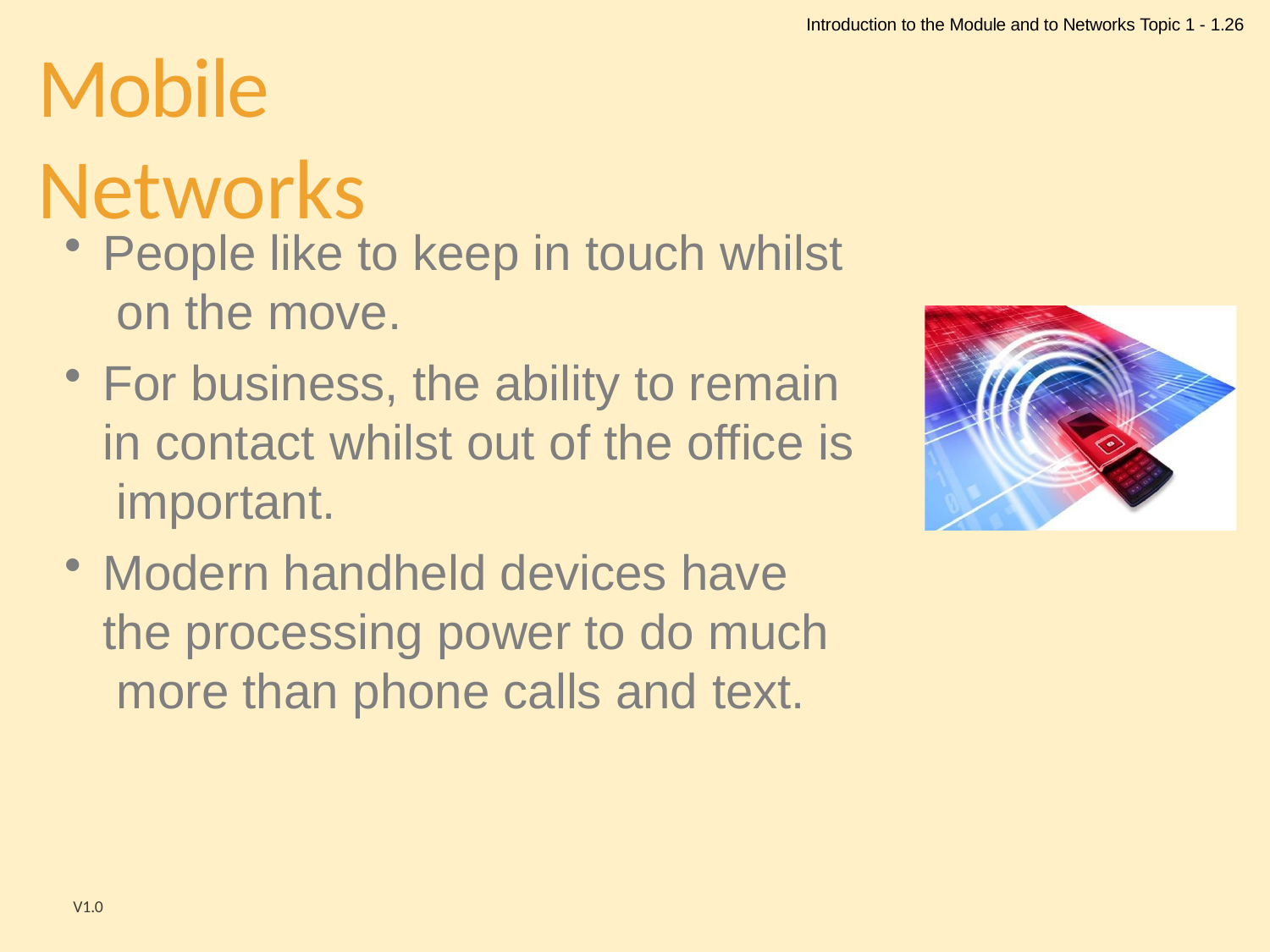

Introduction to the Module and to Networks Topic 1 - 1.26
# Mobile Networks
People like to keep in touch whilst  on the move.
For business, the ability to remain  in contact whilst out of the office is  important.
Modern handheld devices have  the processing power to do much  more than phone calls and text.

V1.0